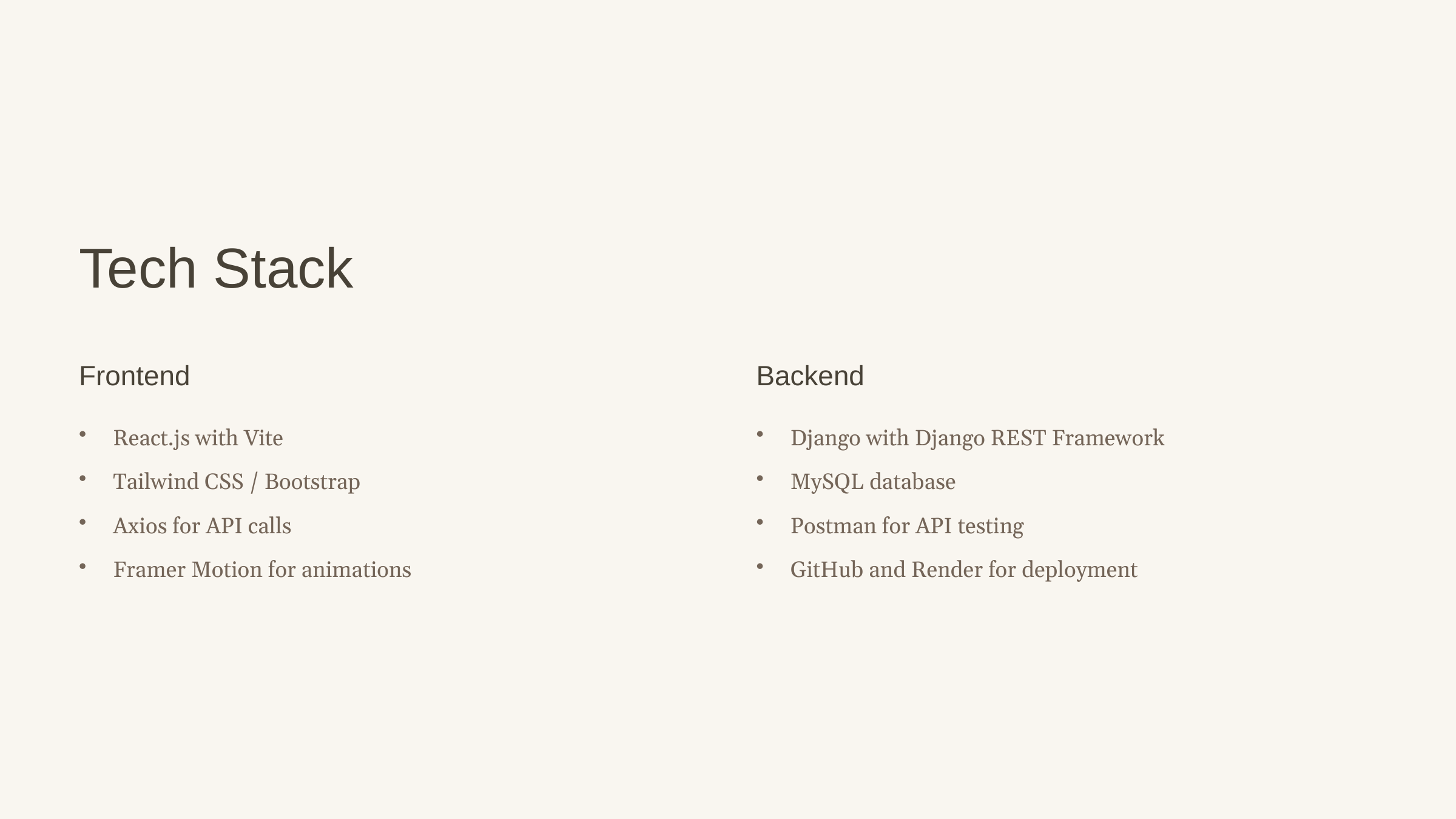

Tech Stack
Frontend
Backend
React.js with Vite
Django with Django REST Framework
Tailwind CSS / Bootstrap
MySQL database
Axios for API calls
Postman for API testing
Framer Motion for animations
GitHub and Render for deployment